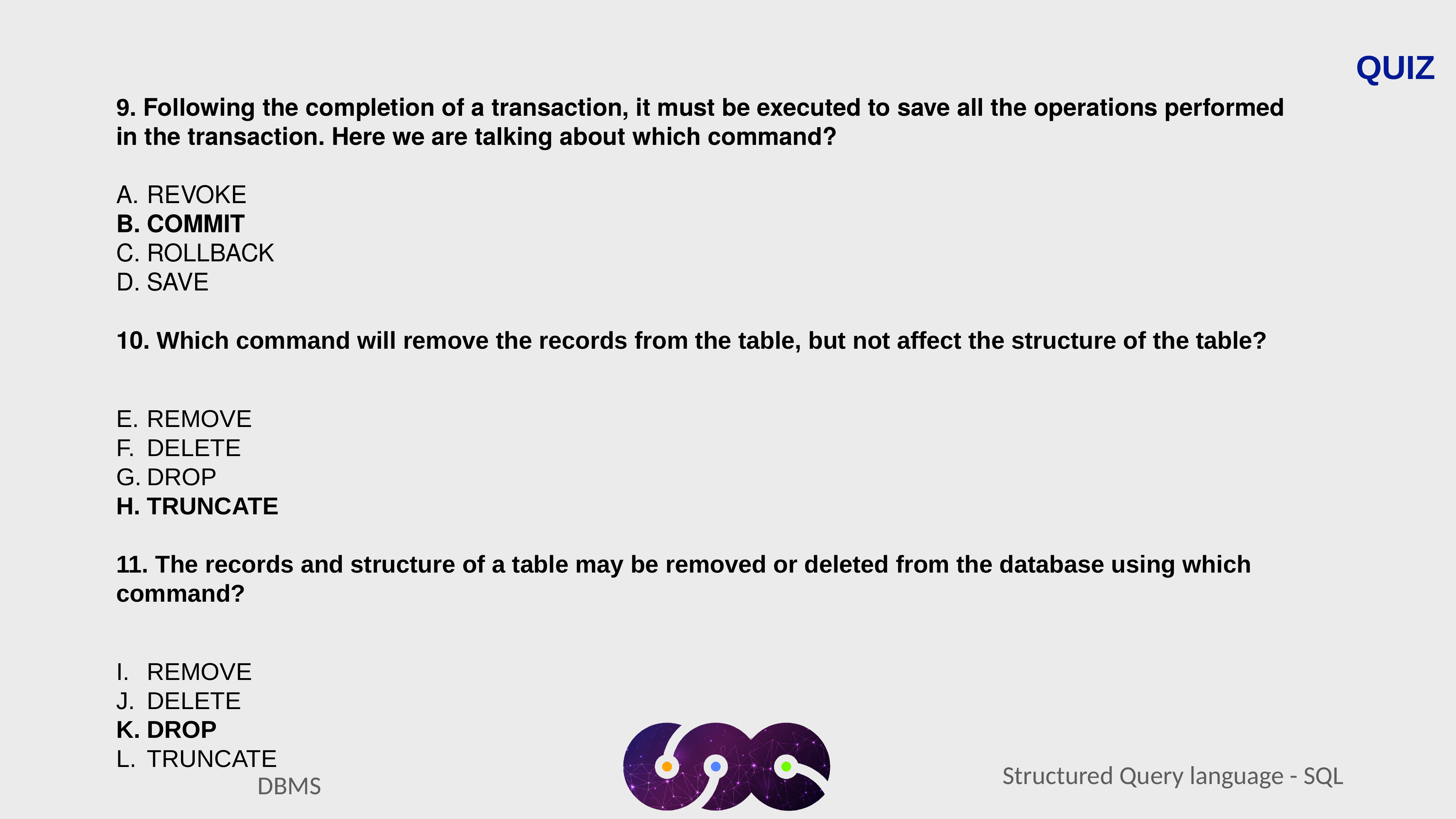

QUIZ
9. Following the completion of a transaction, it must be executed to save all the operations performed in the transaction. Here we are talking about which command?

REVOKE
COMMIT
ROLLBACK
SAVE

10. Which command will remove the records from the table, but not affect the structure of the table?

REMOVE
DELETE
DROP
TRUNCATE

11. The records and structure of a table may be removed or deleted from the database using which command?

REMOVE
DELETE
DROP
TRUNCATE

Structured Query language - SQL